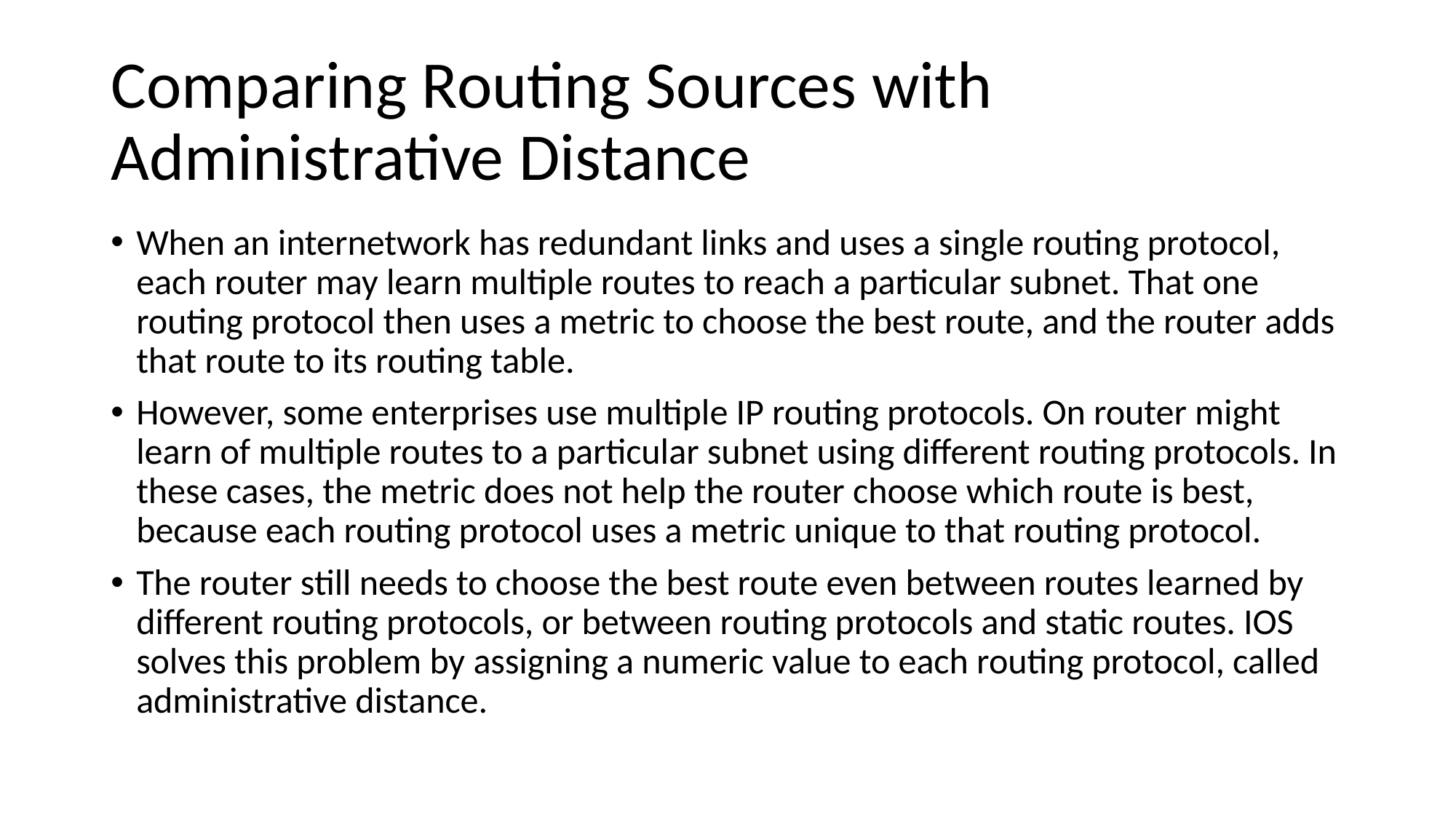

# Comparing Routing Sources with Administrative Distance
When an internetwork has redundant links and uses a single routing protocol, each router may learn multiple routes to reach a particular subnet. That one routing protocol then uses a metric to choose the best route, and the router adds that route to its routing table.
However, some enterprises use multiple IP routing protocols. On router might learn of multiple routes to a particular subnet using different routing protocols. In these cases, the metric does not help the router choose which route is best, because each routing protocol uses a metric unique to that routing protocol.
The router still needs to choose the best route even between routes learned by different routing protocols, or between routing protocols and static routes. IOS solves this problem by assigning a numeric value to each routing protocol, called administrative distance.